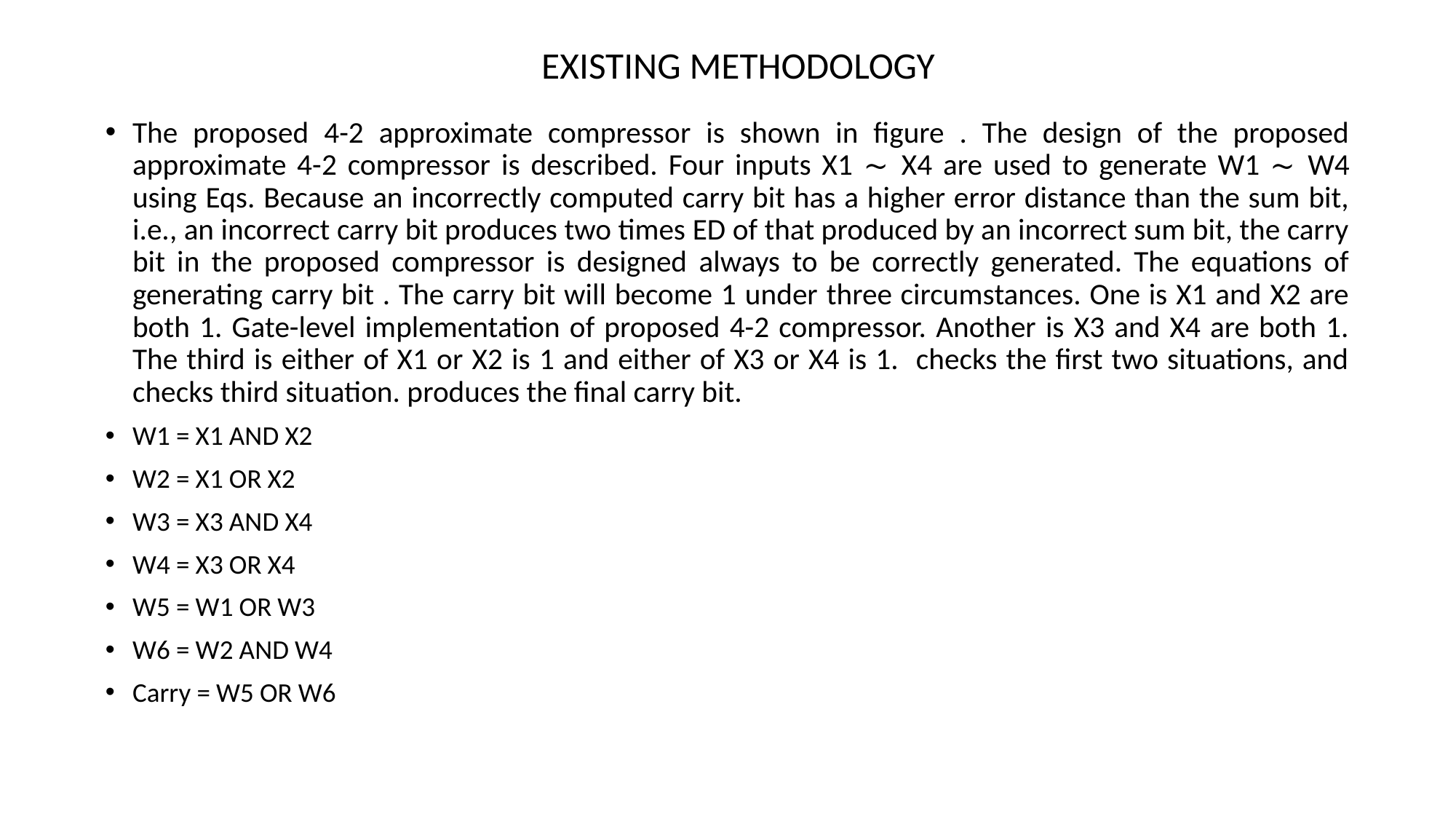

# EXISTING METHODOLOGY
The proposed 4-2 approximate compressor is shown in figure . The design of the proposed approximate 4-2 compressor is described. Four inputs X1 ∼ X4 are used to generate W1 ∼ W4 using Eqs. Because an incorrectly computed carry bit has a higher error distance than the sum bit, i.e., an incorrect carry bit produces two times ED of that produced by an incorrect sum bit, the carry bit in the proposed compressor is designed always to be correctly generated. The equations of generating carry bit . The carry bit will become 1 under three circumstances. One is X1 and X2 are both 1. Gate-level implementation of proposed 4-2 compressor. Another is X3 and X4 are both 1. The third is either of X1 or X2 is 1 and either of X3 or X4 is 1.  checks the first two situations, and checks third situation. produces the final carry bit.
W1 = X1 AND X2
W2 = X1 OR X2
W3 = X3 AND X4
W4 = X3 OR X4
W5 = W1 OR W3
W6 = W2 AND W4
Carry = W5 OR W6